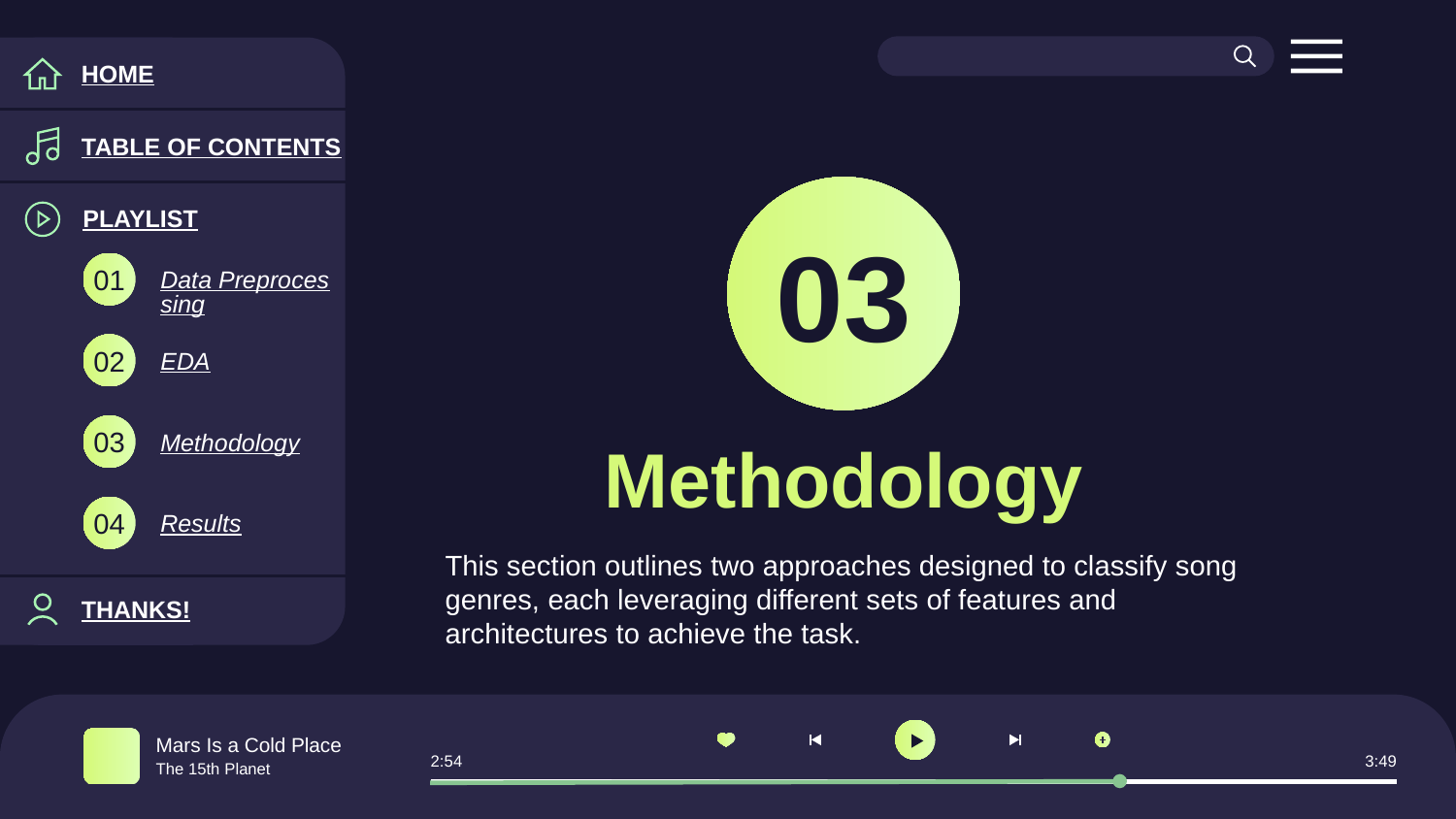

HOME

TABLE OF CONTENTS

PLAYLIST

03
Data Preprocessing
01
EDA
02
Methodology
# Methodology
03
Results
04
This section outlines two approaches designed to classify song genres, each leveraging different sets of features and architectures to achieve the task.

THANKS!